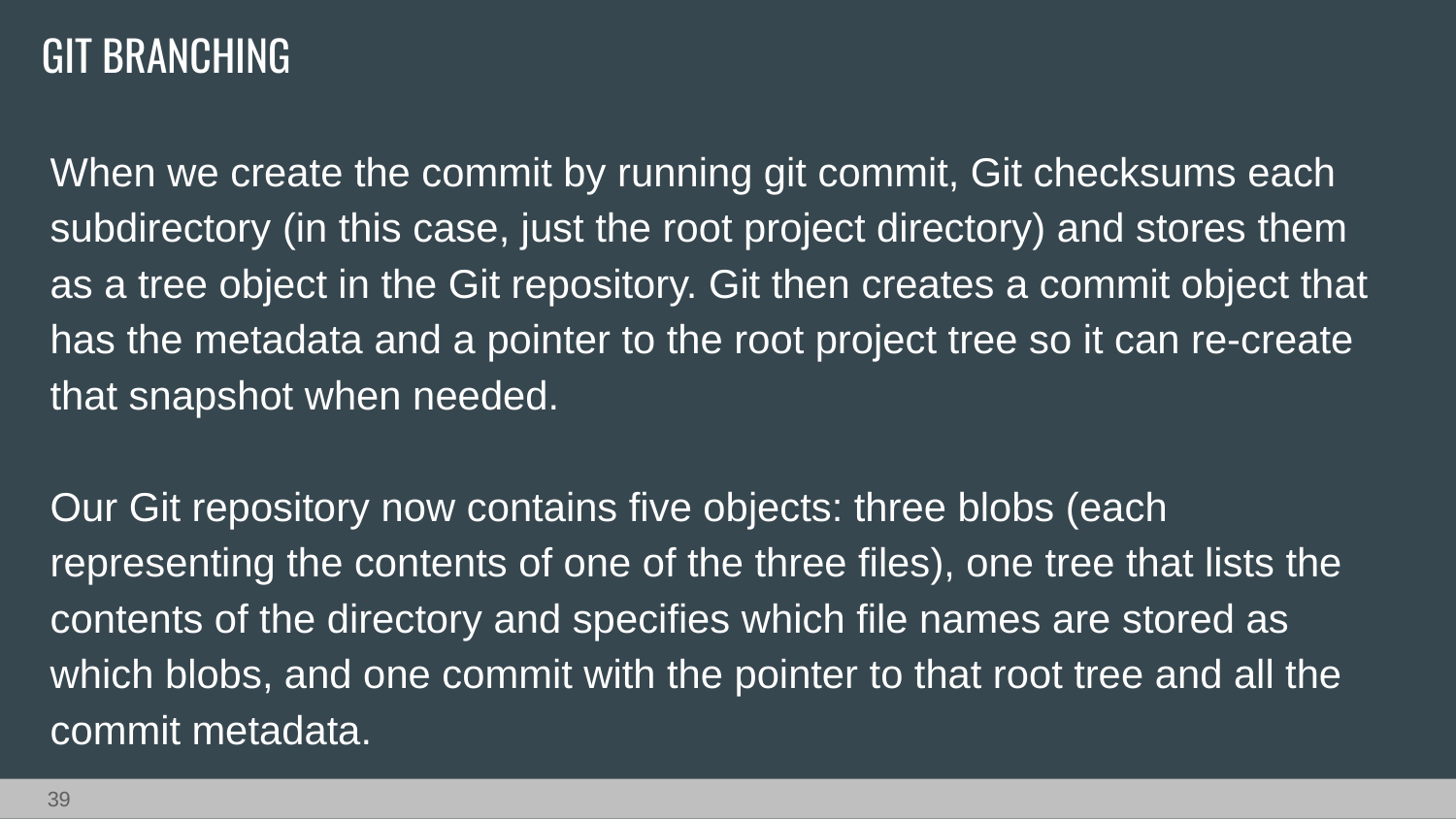

GIT BRANCHING
When we create the commit by running git commit, Git checksums each subdirectory (in this case, just the root project directory) and stores them as a tree object in the Git repository. Git then creates a commit object that has the metadata and a pointer to the root project tree so it can re-create that snapshot when needed.

Our Git repository now contains five objects: three blobs (each representing the contents of one of the three files), one tree that lists the contents of the directory and specifies which file names are stored as which blobs, and one commit with the pointer to that root tree and all the commit metadata.